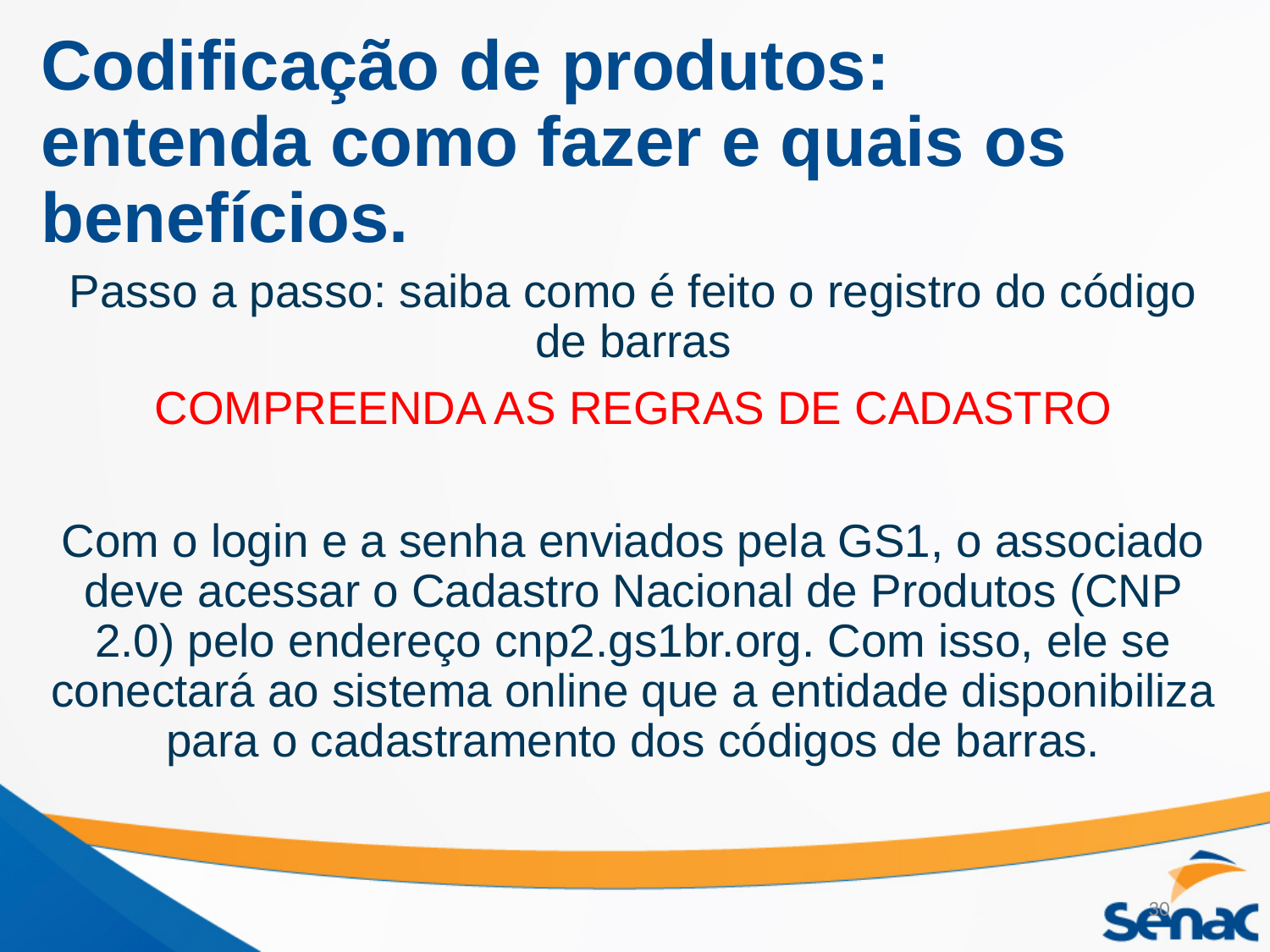

# Codificação de produtos: entenda como fazer e quais os benefícios.
Passo a passo: saiba como é feito o registro do código de barras
COMPREENDA AS REGRAS DE CADASTRO

Com o login e a senha enviados pela GS1, o associado deve acessar o Cadastro Nacional de Produtos (CNP 2.0) pelo endereço cnp2.gs1br.org. Com isso, ele se conectará ao sistema online que a entidade disponibiliza para o cadastramento dos códigos de barras.
30